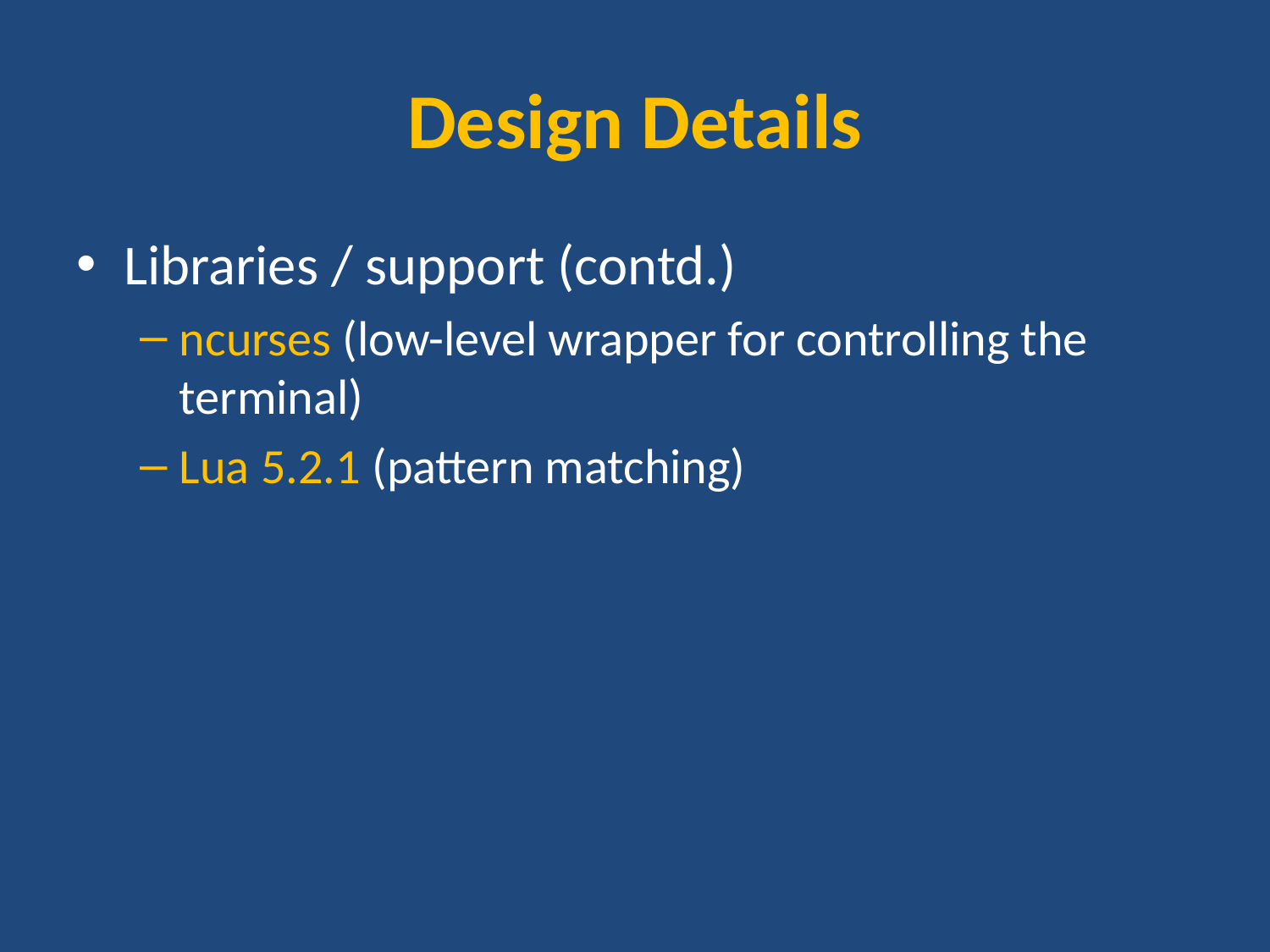

# Design Details
Libraries / support (contd.)
ncurses (low-level wrapper for controlling the terminal)
Lua 5.2.1 (pattern matching)